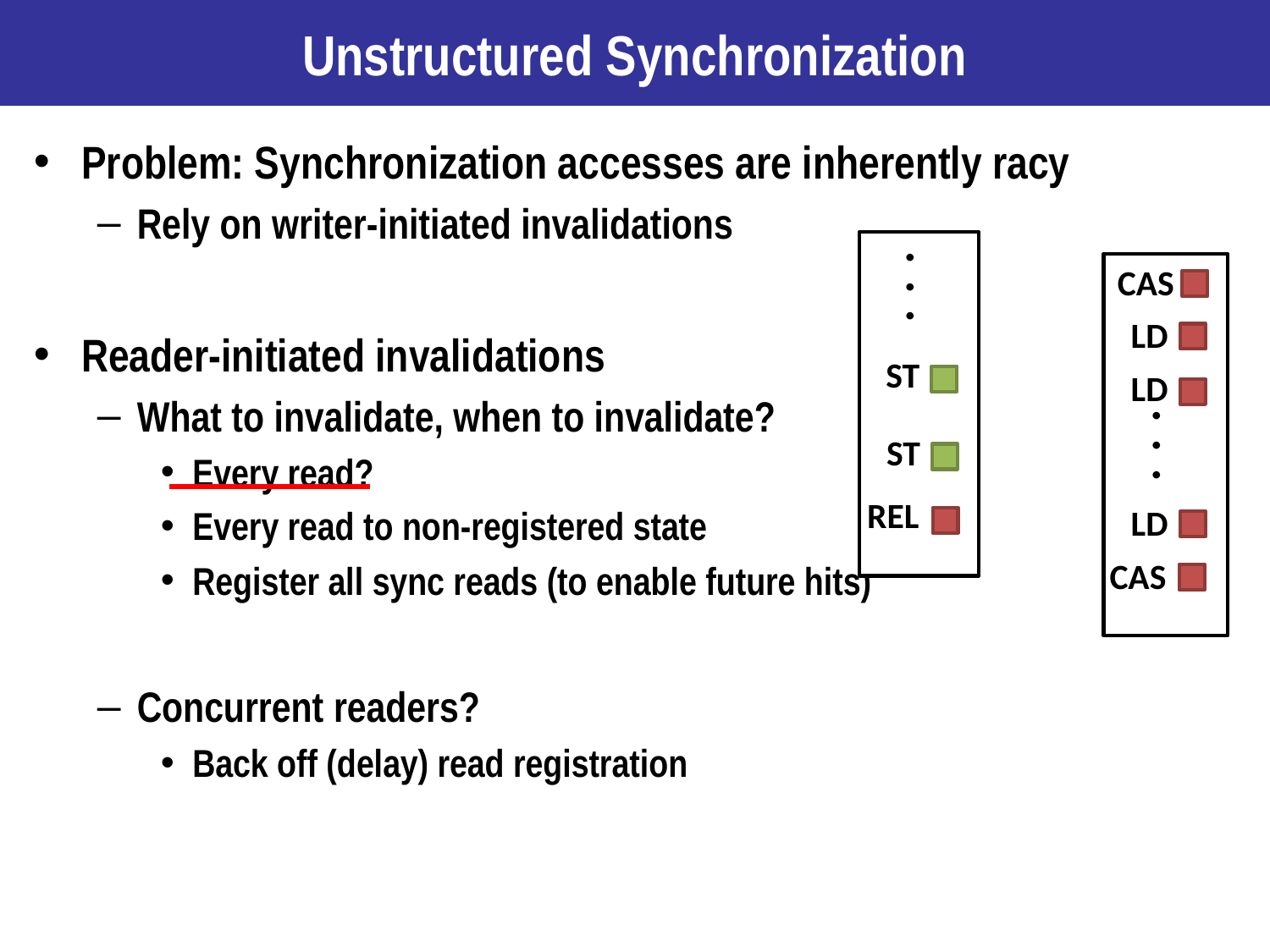

# Unstructured Synchronization
Problem: Synchronization accesses are inherently racy
Rely on writer-initiated invalidations

Reader-initiated invalidations
What to invalidate, when to invalidate?
Every read?
Every read to non-registered state
Register all sync reads (to enable future hits)

Concurrent readers?
Back off (delay) read registration

.
.
.

CAS

LD

ST

LD

.
.
.
ST

REL

LD

CAS